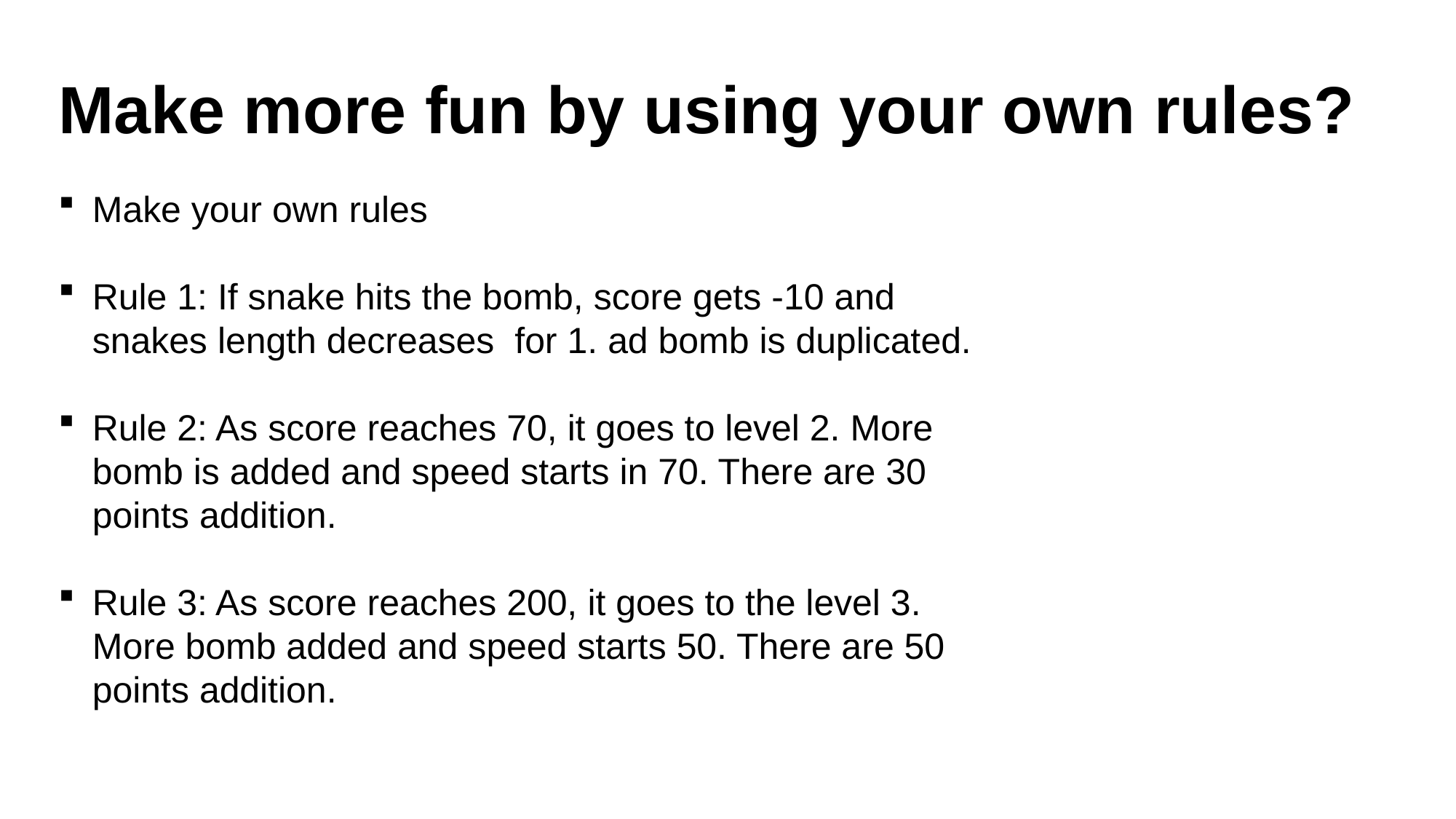

Make more fun by using your own rules?
Make your own rules

Rule 1: If snake hits the bomb, score gets -10 and snakes length decreases  for 1. ad bomb is duplicated.

Rule 2: As score reaches 70, it goes to level 2. More bomb is added and speed starts in 70. There are 30 points addition.

Rule 3: As score reaches 200, it goes to the level 3. More bomb added and speed starts 50. There are 50 points addition.